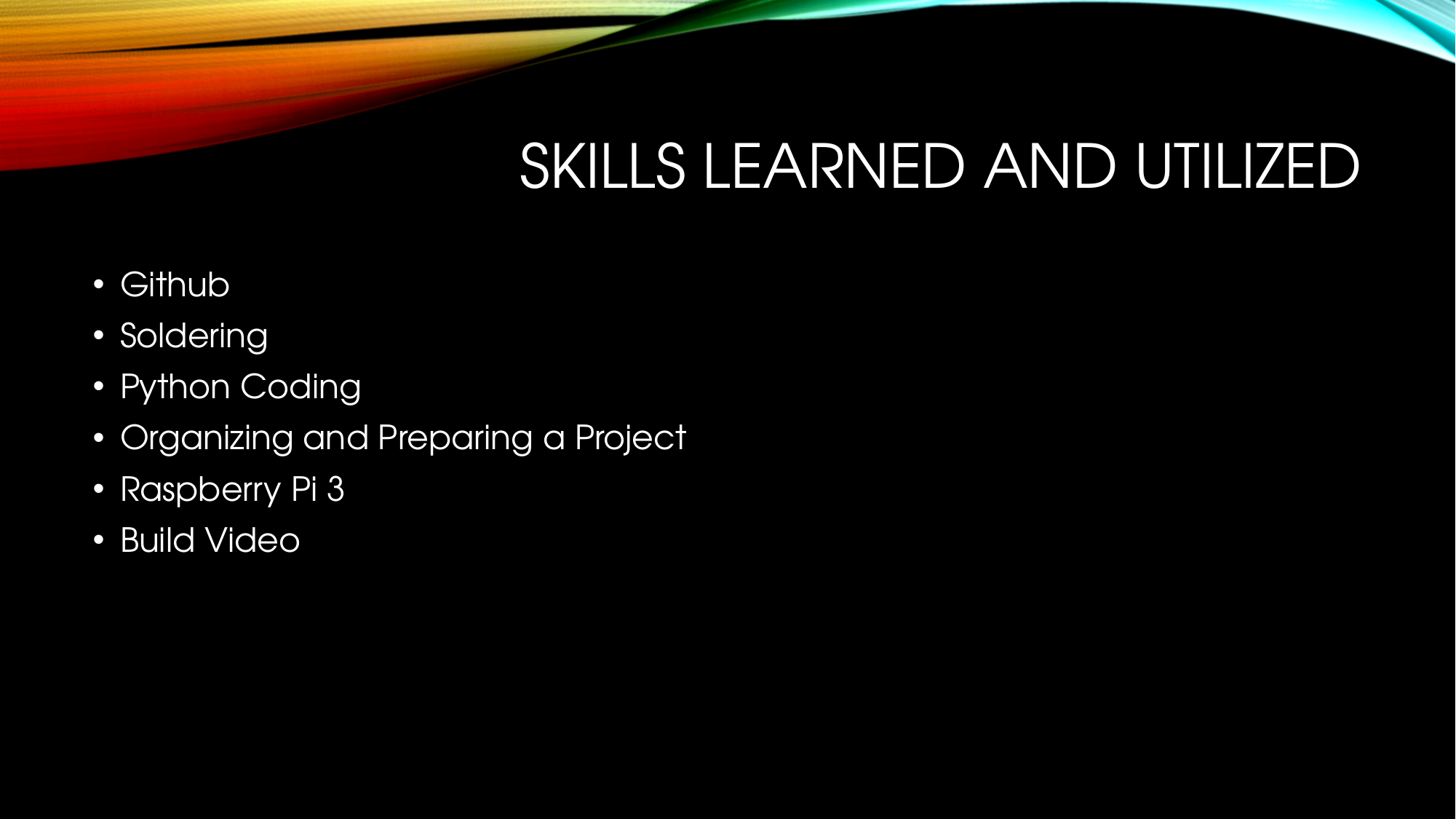

# Skills learned and utilized
Github
Soldering
Python Coding
Organizing and Preparing a Project
Raspberry Pi 3
Build Video